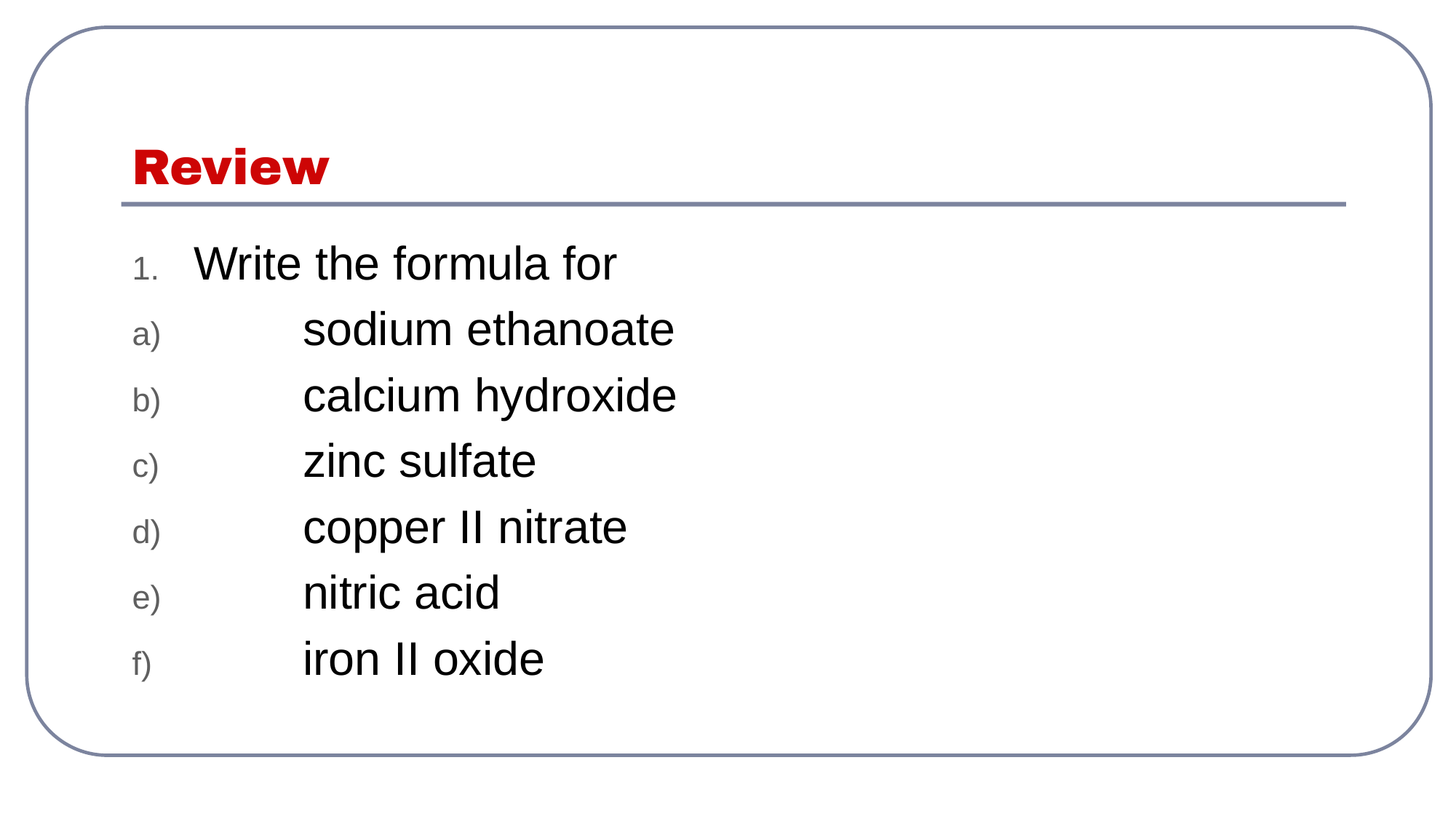

# Review
Write the formula for
	sodium ethanoate
	calcium hydroxide
	zinc sulfate
	copper II nitrate
	nitric acid
	iron II oxide